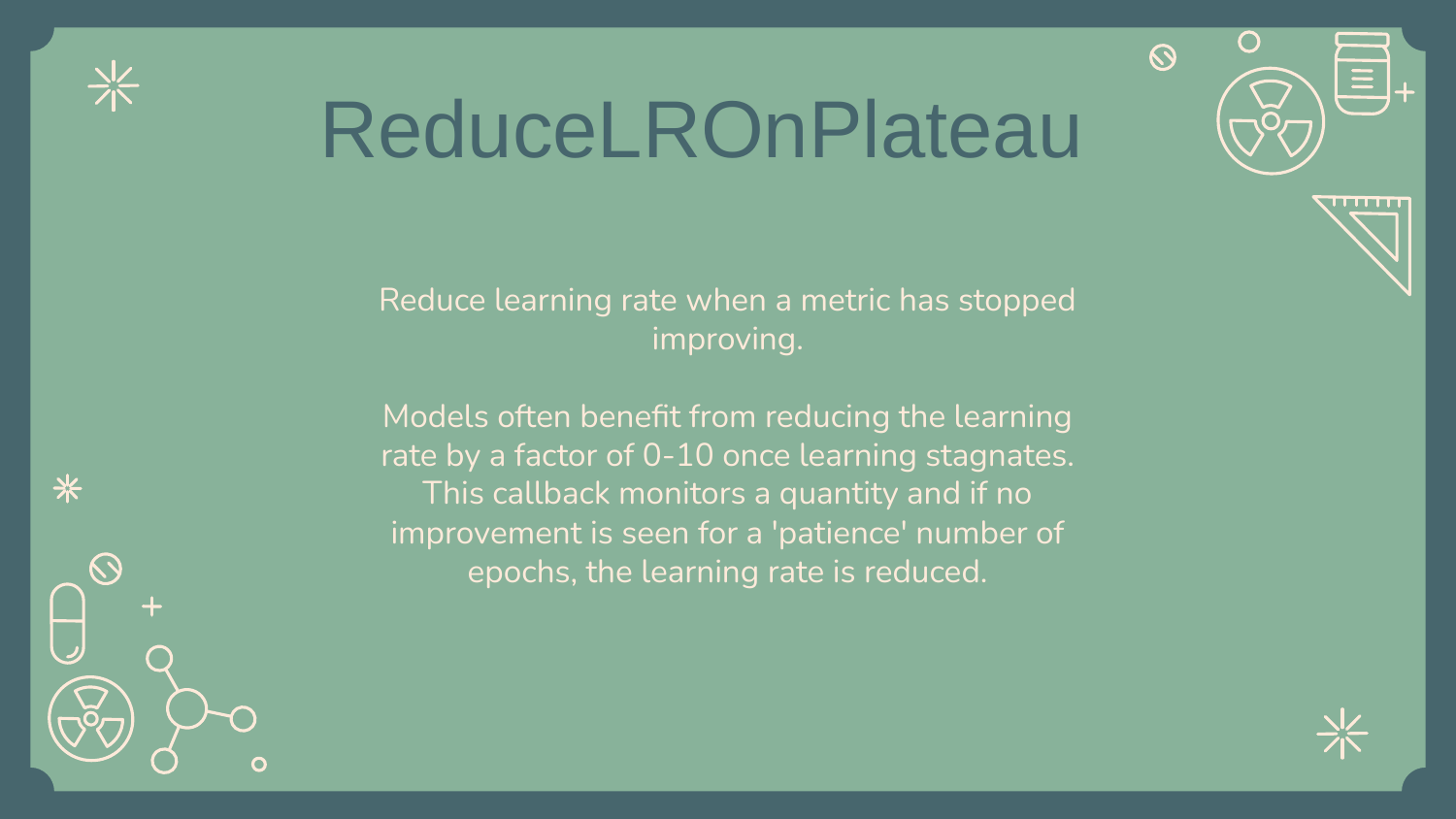

# ReduceLROnPlateau

Reduce learning rate when a metric has stopped improving.

Models often benefit from reducing the learning rate by a factor of 0-10 once learning stagnates. This callback monitors a quantity and if no improvement is seen for a 'patience' number of epochs, the learning rate is reduced.